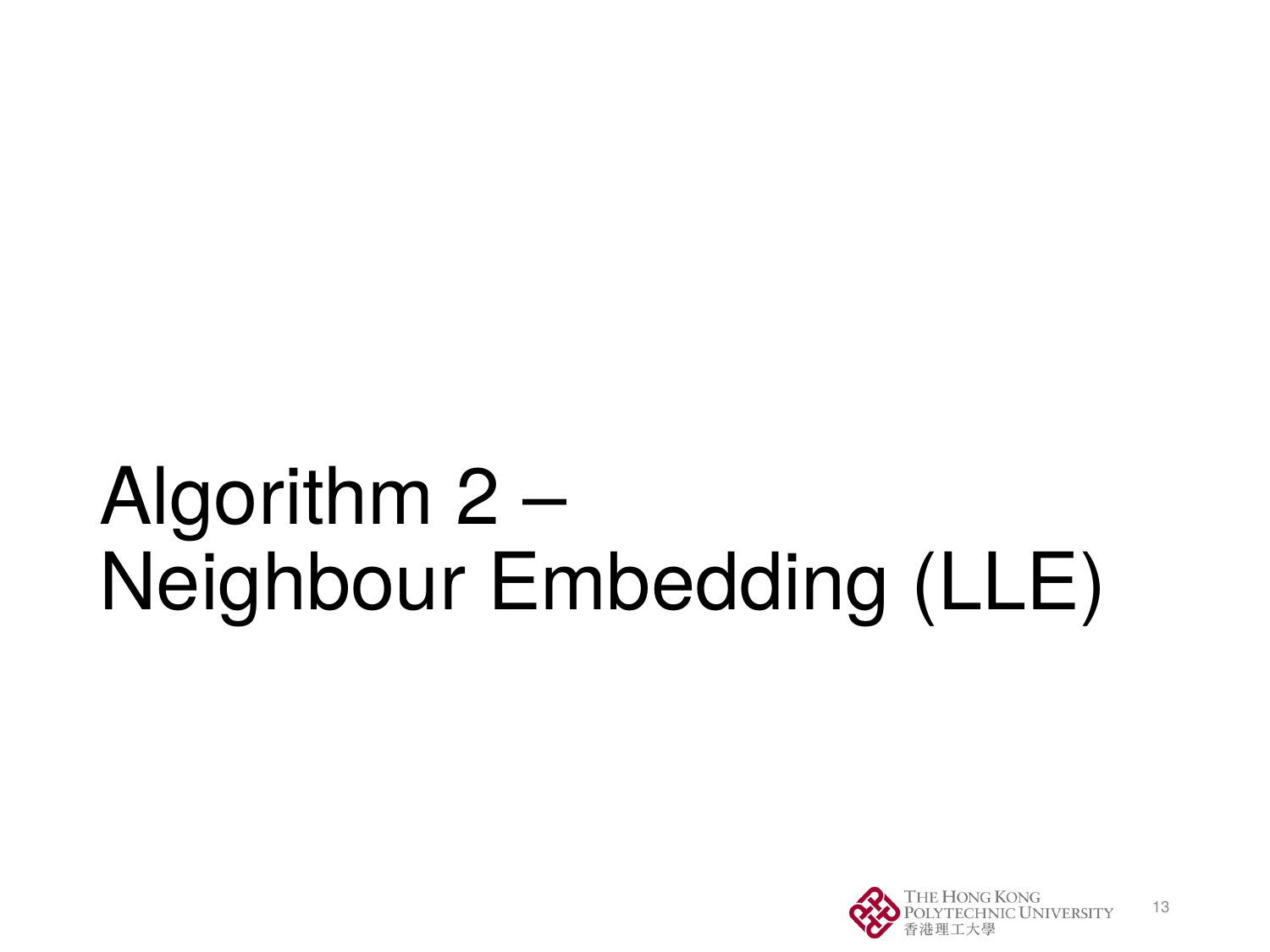

# Algorithm 2 – Neighbour Embedding (LLE)
13